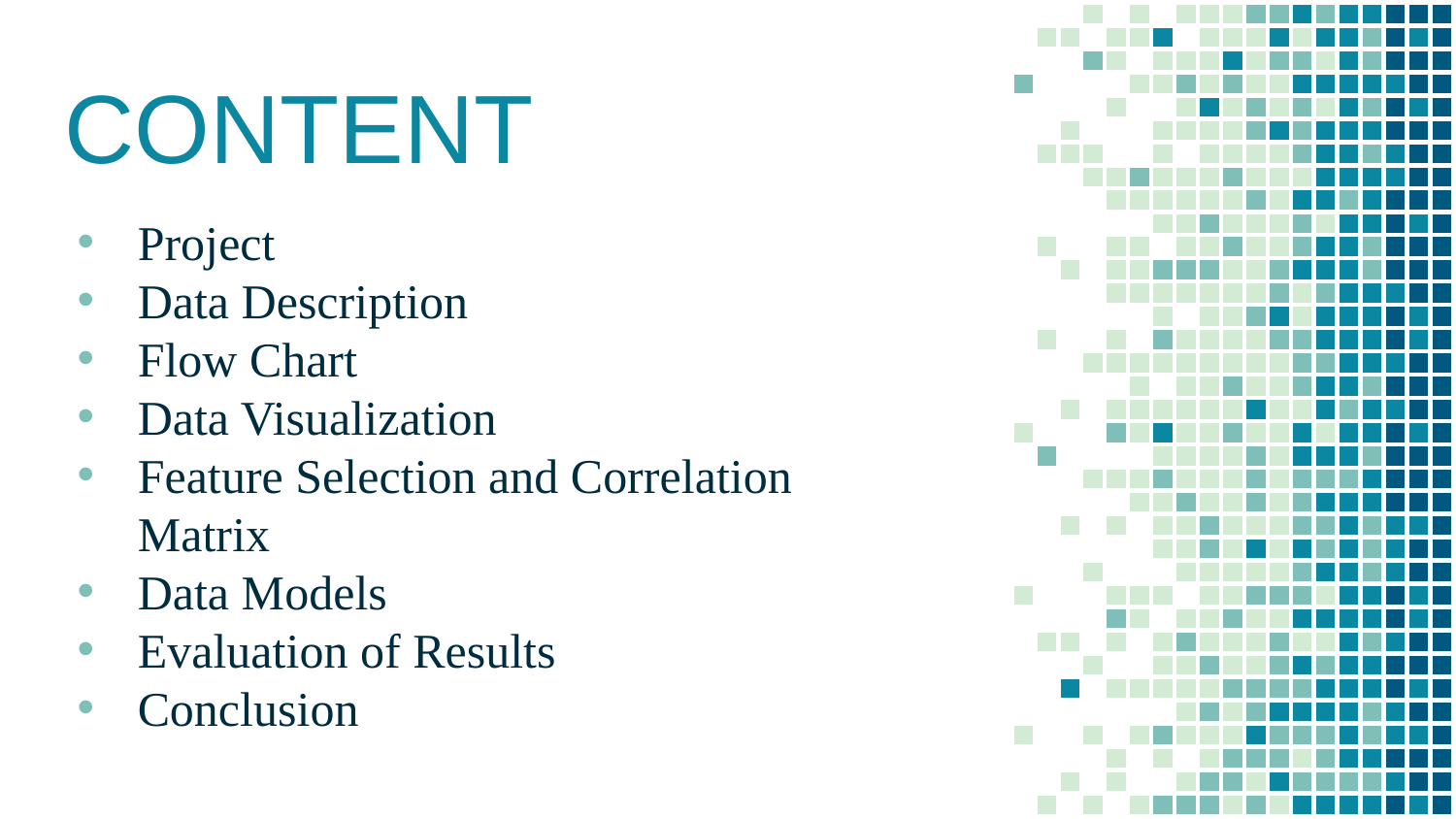

# CONTENT
Project
Data Description
Flow Chart
Data Visualization
Feature Selection and Correlation Matrix
Data Models
Evaluation of Results
Conclusion